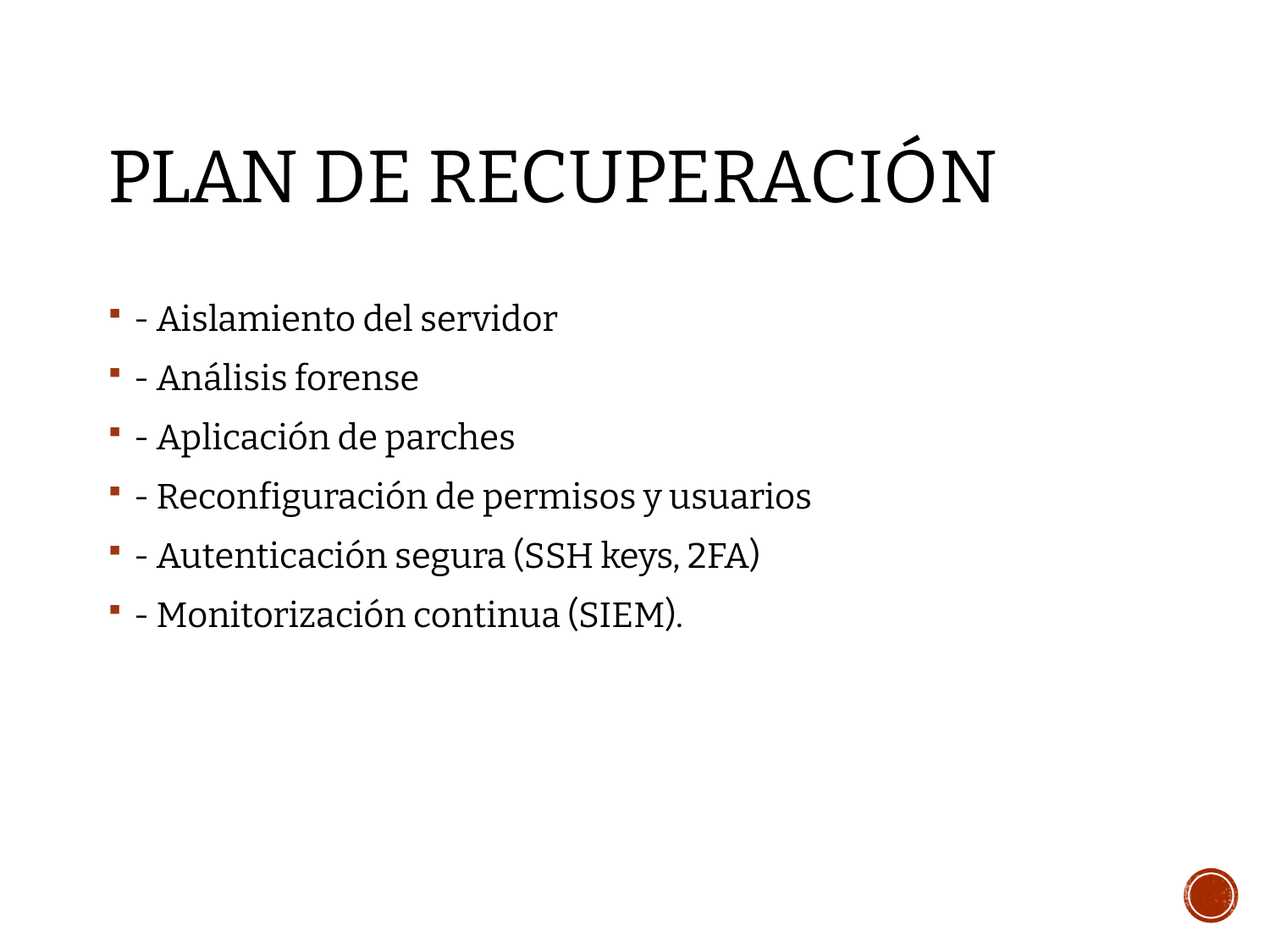

# Plan de Recuperación
- Aislamiento del servidor
- Análisis forense
- Aplicación de parches
- Reconfiguración de permisos y usuarios
- Autenticación segura (SSH keys, 2FA)
- Monitorización continua (SIEM).